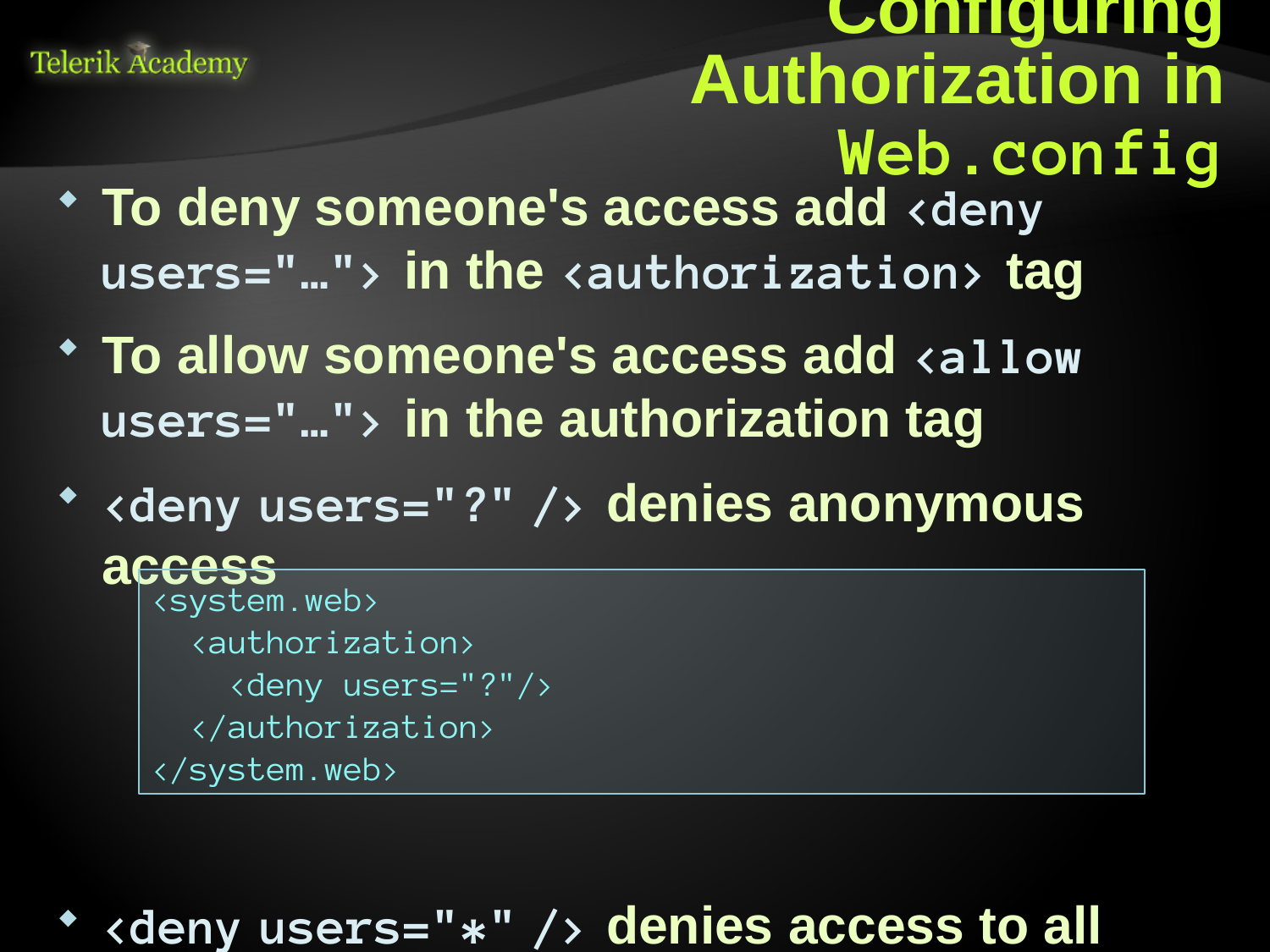

# Configuring Authorization in Web.config
To deny someone's access add <deny users="…"> in the <authorization> tag
To allow someone's access add <allow users="…"> in the authorization tag
<deny users="?" /> denies anonymous access

<deny users="*" /> denies access to all users
<system.web>
  <authorization>
    <deny users="?"/>
  </authorization>
</system.web>